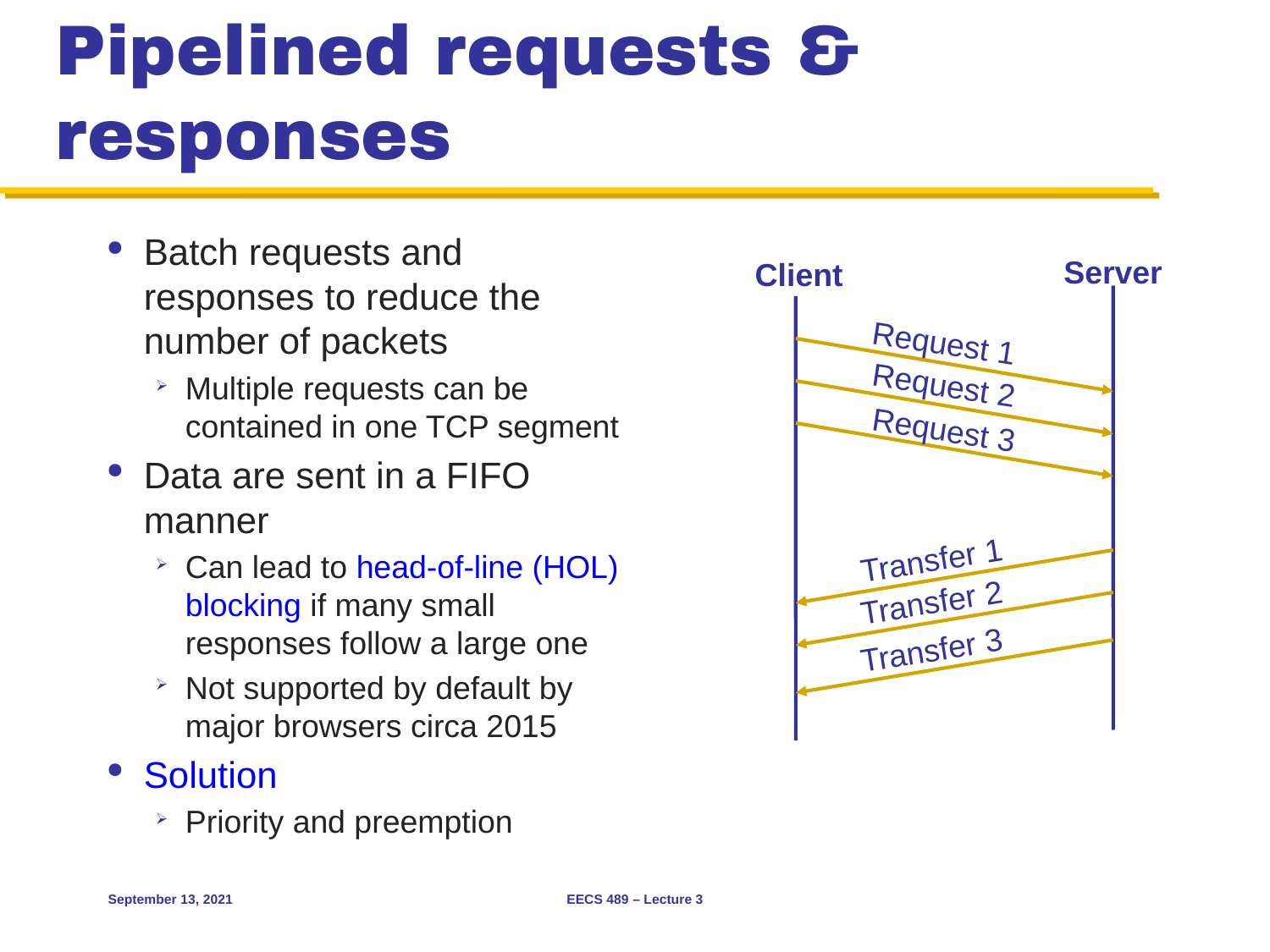

# Pipelined requests & responses
Batch requests and responses to reduce the number of packets
Multiple requests can be contained in one TCP segment
Data are sent in a FIFO manner
Can lead to head-of-line (HOL) blocking if many small responses follow a large one
Not supported by default by major browsers circa 2015
Solution
Priority and preemption

Server
Client

Request 1

Request 2

Request 3

Transfer 1

Transfer 2

Transfer 3

September 13, 2021
EECS 489 – Lecture 3